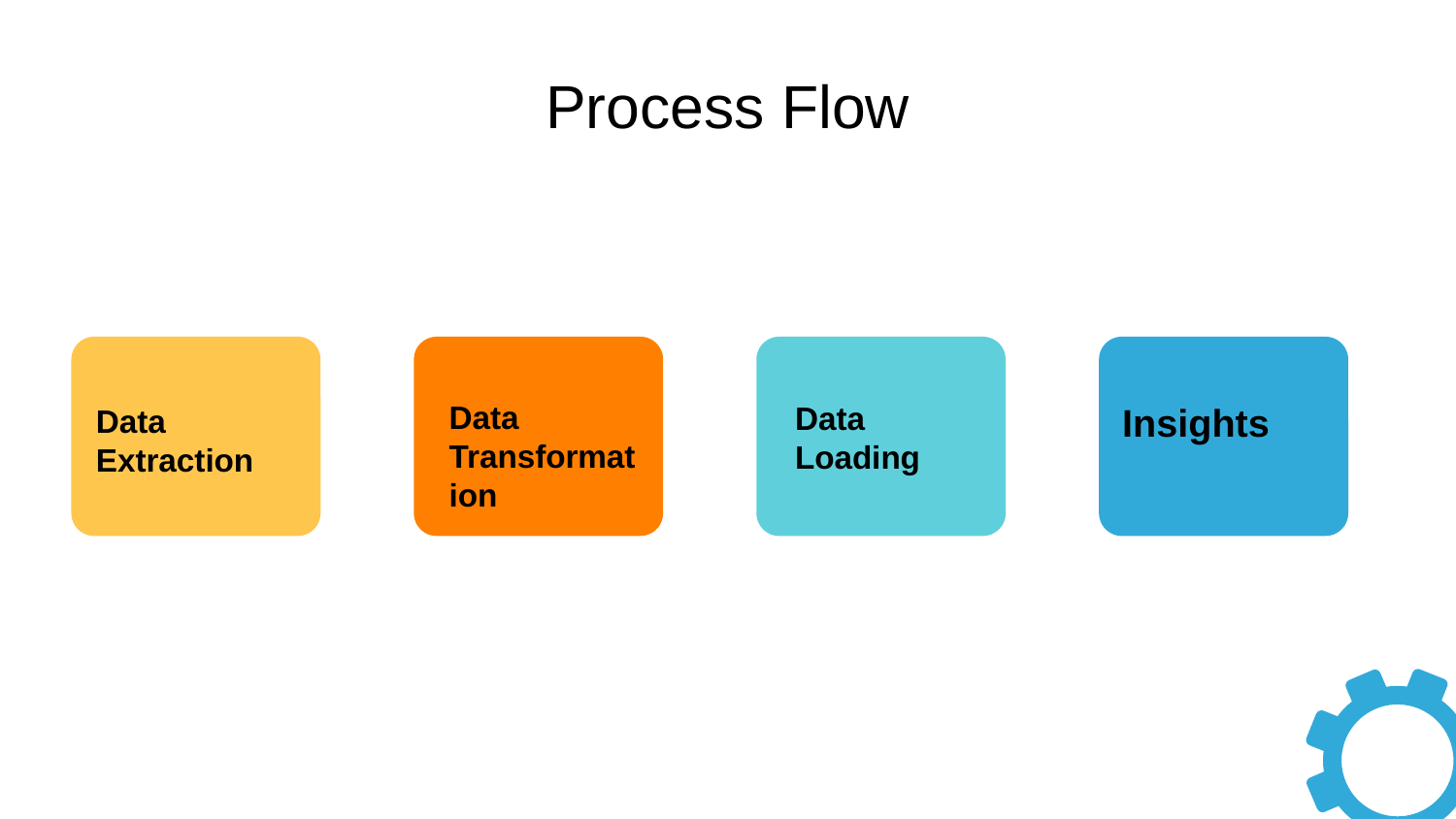

# Process Flow

Data Transformation
Insights
Data
Loading
Data
Extraction